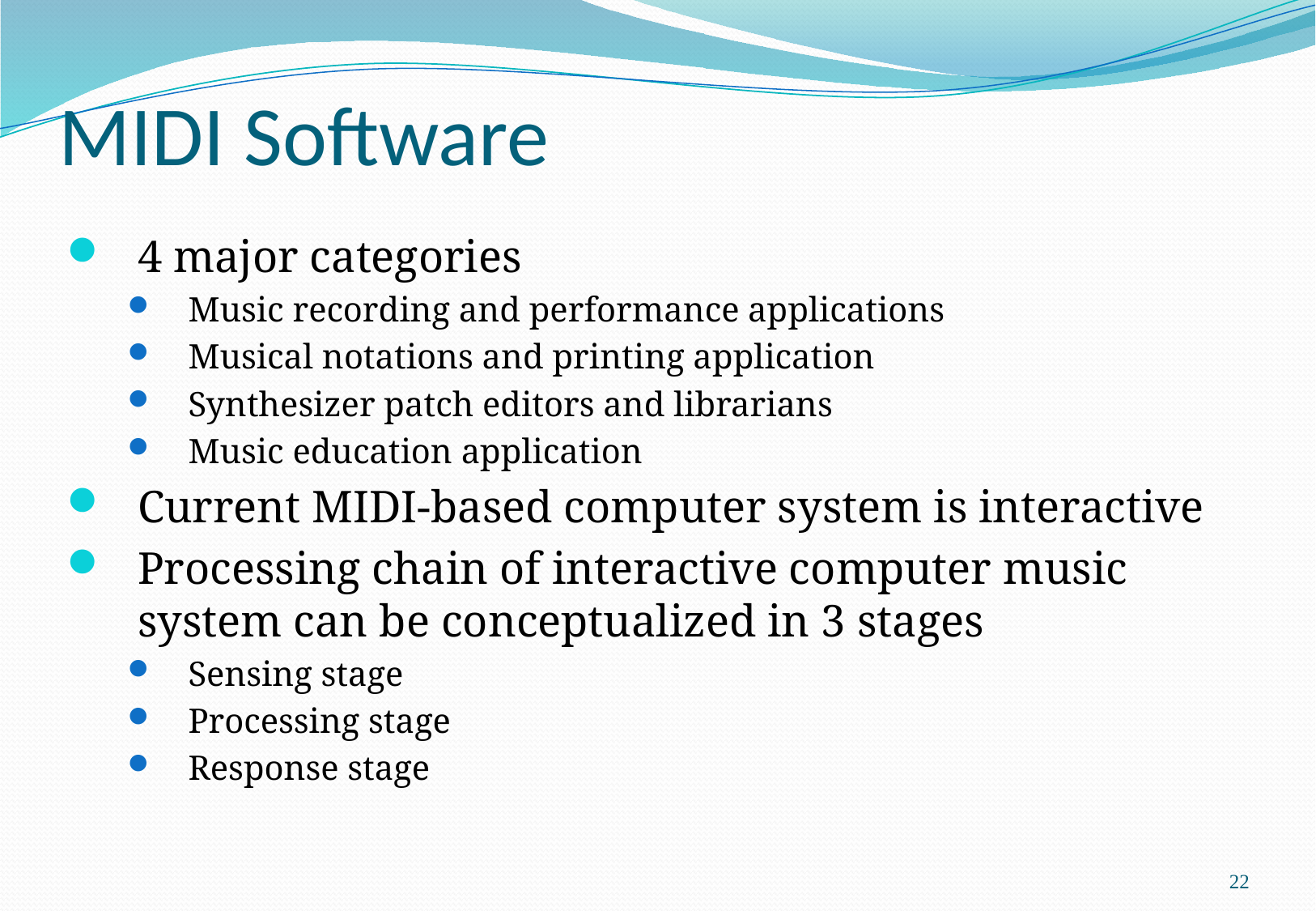

# MIDI Software
4 major categories
Music recording and performance applications
Musical notations and printing application
Synthesizer patch editors and librarians
Music education application
Current MIDI-based computer system is interactive
Processing chain of interactive computer music system can be conceptualized in 3 stages
Sensing stage
Processing stage
Response stage
22